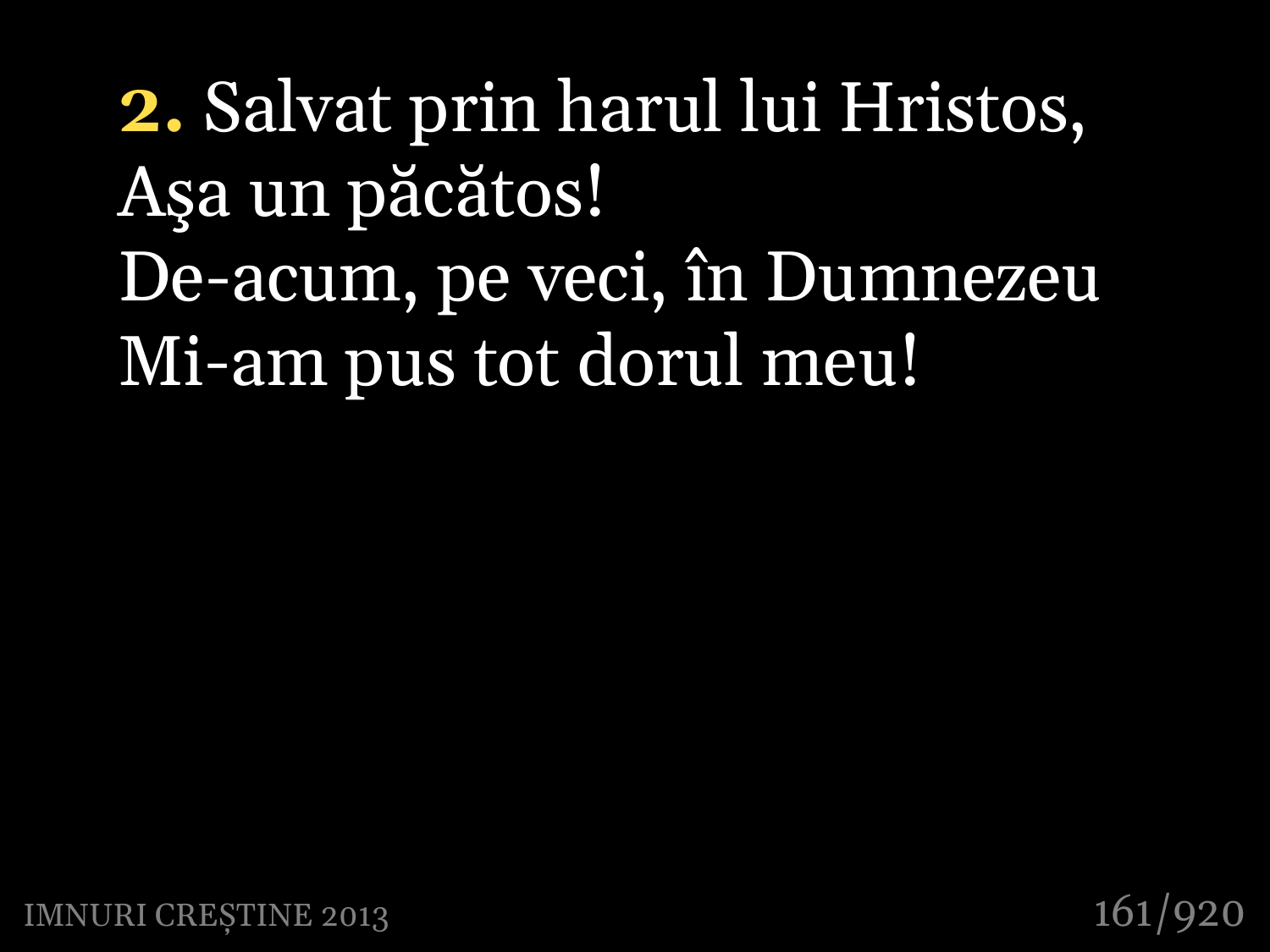

2. Salvat prin harul lui Hristos,
Aşa un păcătos!
De-acum, pe veci, în Dumnezeu
Mi-am pus tot dorul meu!
161/920
IMNURI CREȘTINE 2013